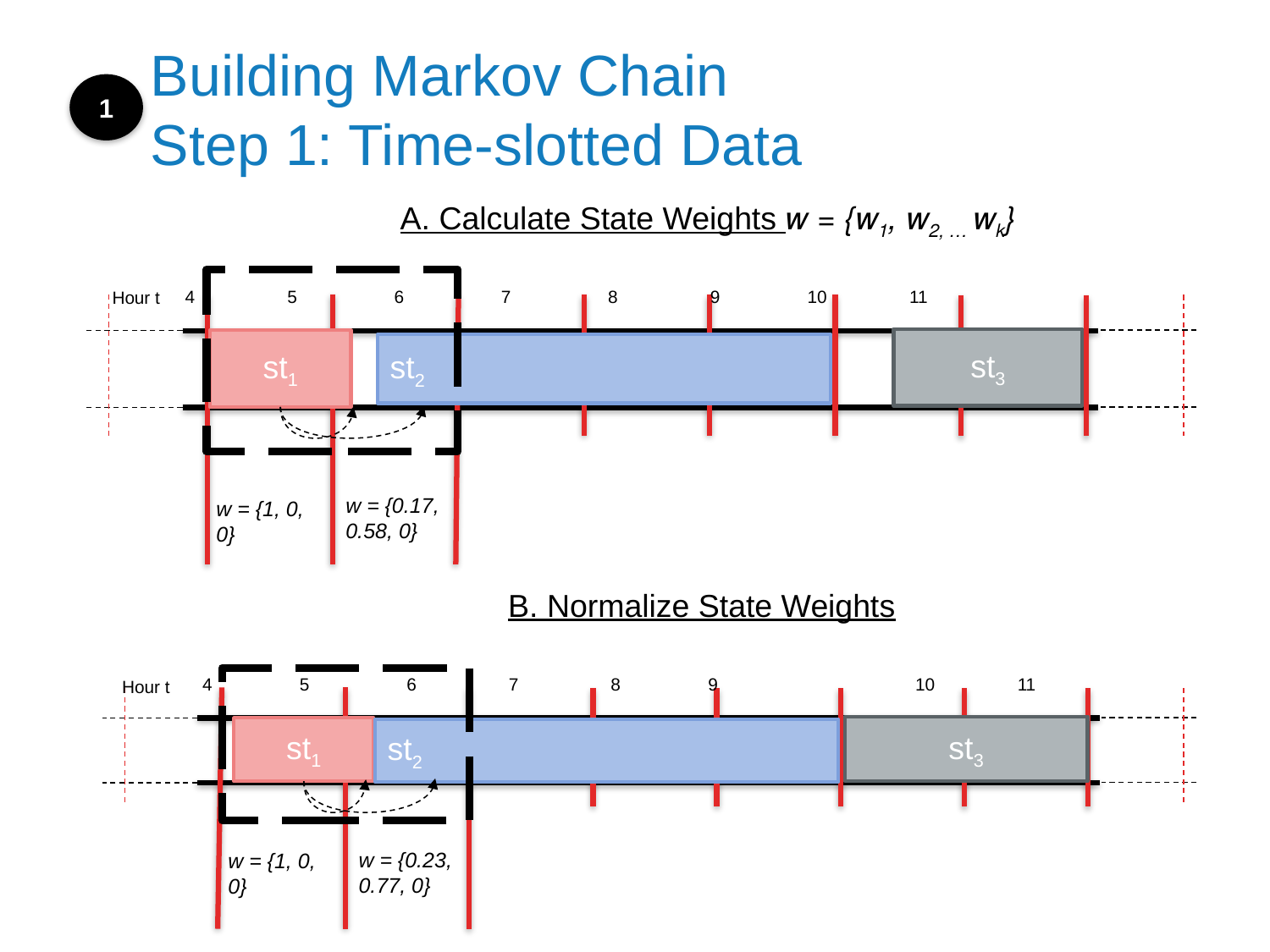

# Building Markov Chain Step 1: Time-slotted Data
1
A. Calculate State Weights w = {w1, w2, … wk}

   4                   5                    6                    7                    8                   9                  10                 11
Hour t
st3
st1
st2
w = {0.17, 0.58, 0}
w = {1, 0, 0}
B. Normalize State Weights

   4                  5                    6                   7                   8                  9	                   10                 11

Hour t
st3
st1
st2
w = {0.23, 0.77, 0}
w = {1, 0, 0}